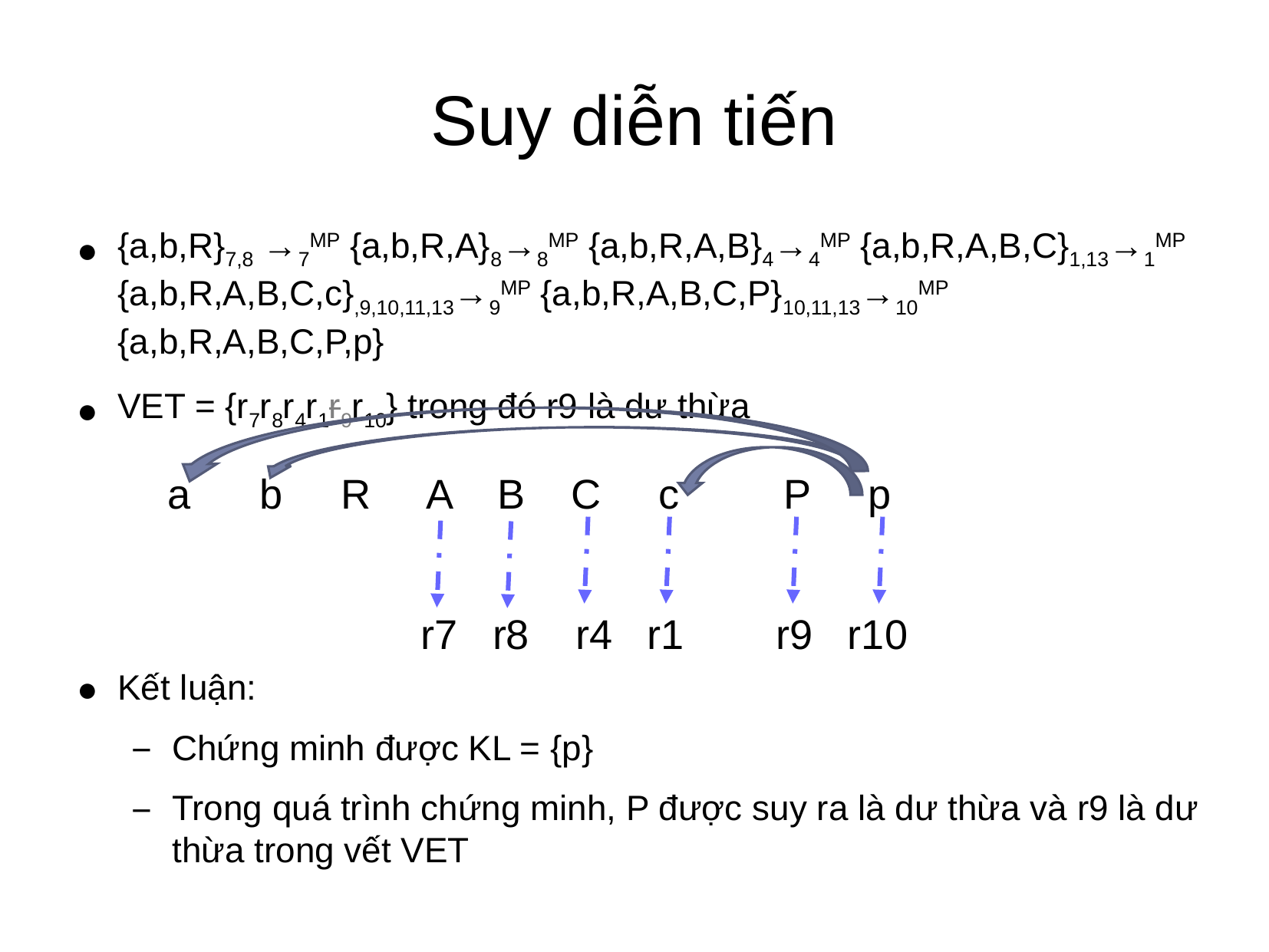

Suy diễn tiến
{a,b,R}7,8 →7MP {a,b,R,A}8→8MP {a,b,R,A,B}4→4MP {a,b,R,A,B,C}1,13→1MP {a,b,R,A,B,C,c},9,10,11,13→9MP {a,b,R,A,B,C,P}10,11,13→10MP {a,b,R,A,B,C,P,p}
VET = {r7r8r4r1r9r10} trong đó r9 là dư thừa

Kết luận:
Chứng minh được KL = {p}
Trong quá trình chứng minh, P được suy ra là dư thừa và r9 là dư thừa trong vết VET

a      b     R     A    B    C     c         P     p

                      r7   r8    r4   r1        r9   r10